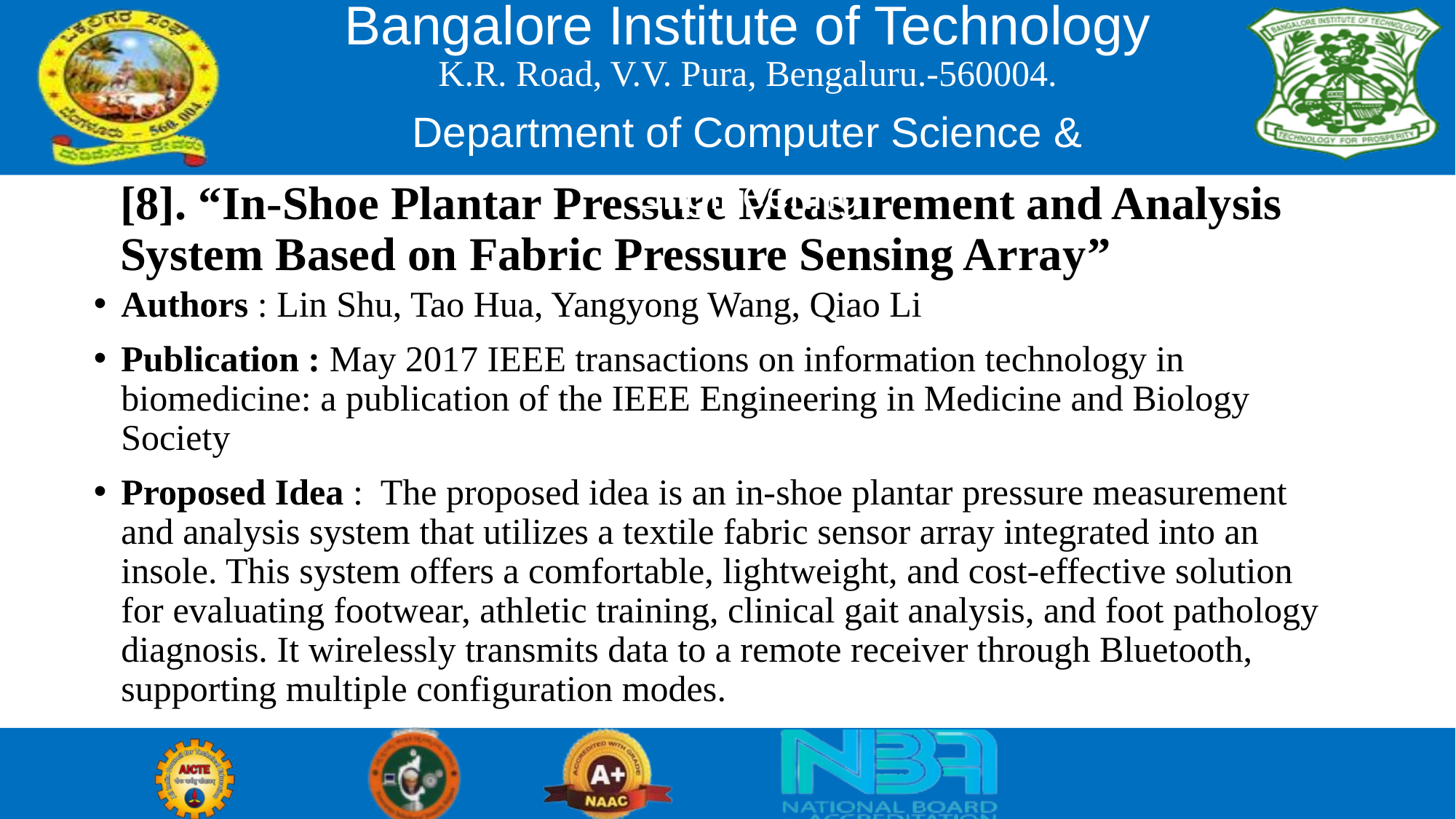

Bangalore Institute of Technology
K.R. Road, V.V. Pura, Bengaluru.-560004.
Department of Computer Science & Engineering

# [8]. “In-Shoe Plantar Pressure Measurement and Analysis System Based on Fabric Pressure Sensing Array”
Authors : Lin Shu, Tao Hua, Yangyong Wang, Qiao Li
Publication : May 2017 IEEE transactions on information technology in biomedicine: a publication of the IEEE Engineering in Medicine and Biology Society
Proposed Idea :  The proposed idea is an in-shoe plantar pressure measurement and analysis system that utilizes a textile fabric sensor array integrated into an insole. This system offers a comfortable, lightweight, and cost-effective solution for evaluating footwear, athletic training, clinical gait analysis, and foot pathology diagnosis. It wirelessly transmits data to a remote receiver through Bluetooth, supporting multiple configuration modes.